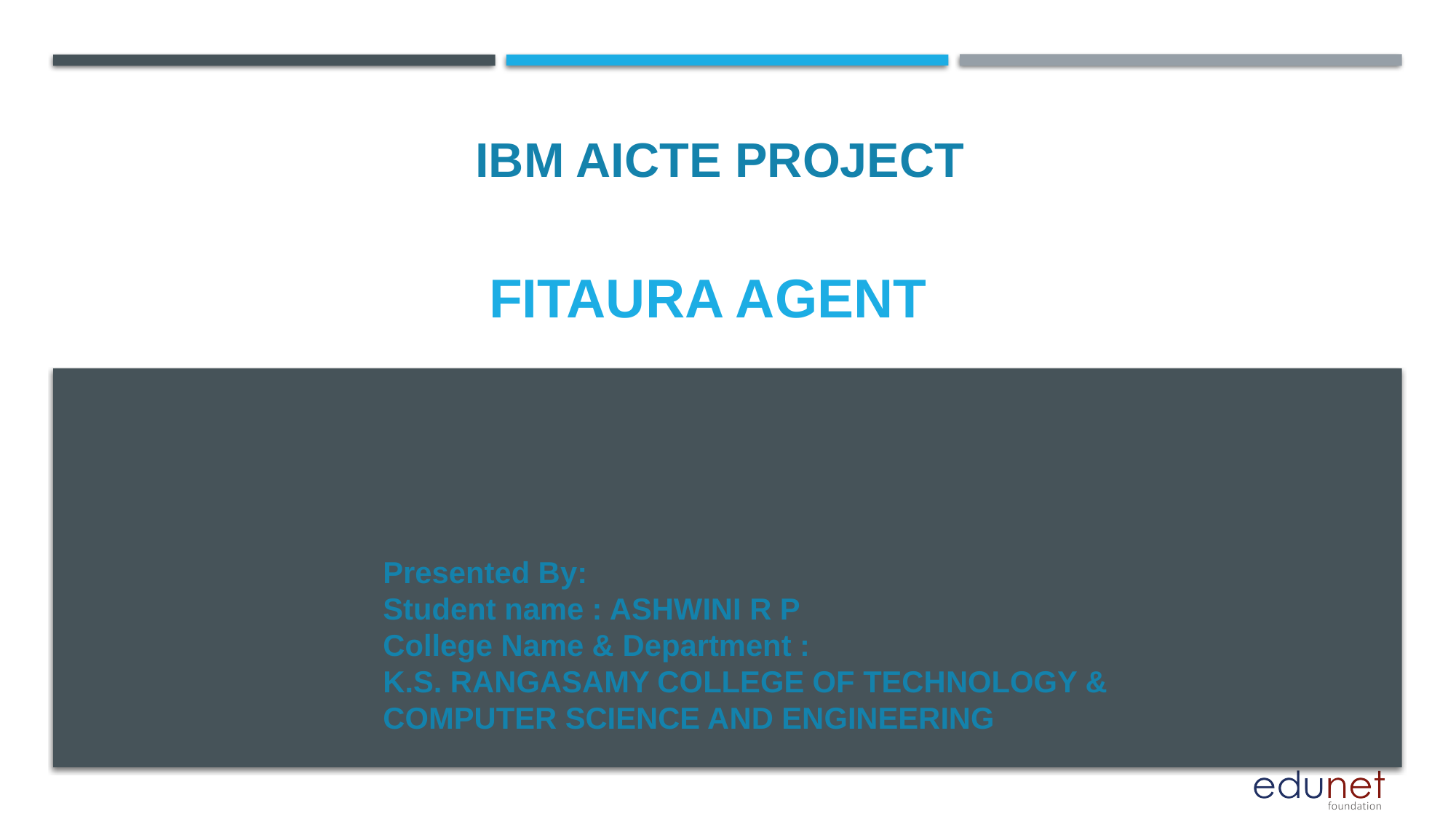

IBM AICTE PROJECT
# fITaURA agent
Presented By:
Student name : ASHWINI R P
College Name & Department :
K.S. RANGASAMY COLLEGE OF TECHNOLOGY &
COMPUTER SCIENCE AND ENGINEERING